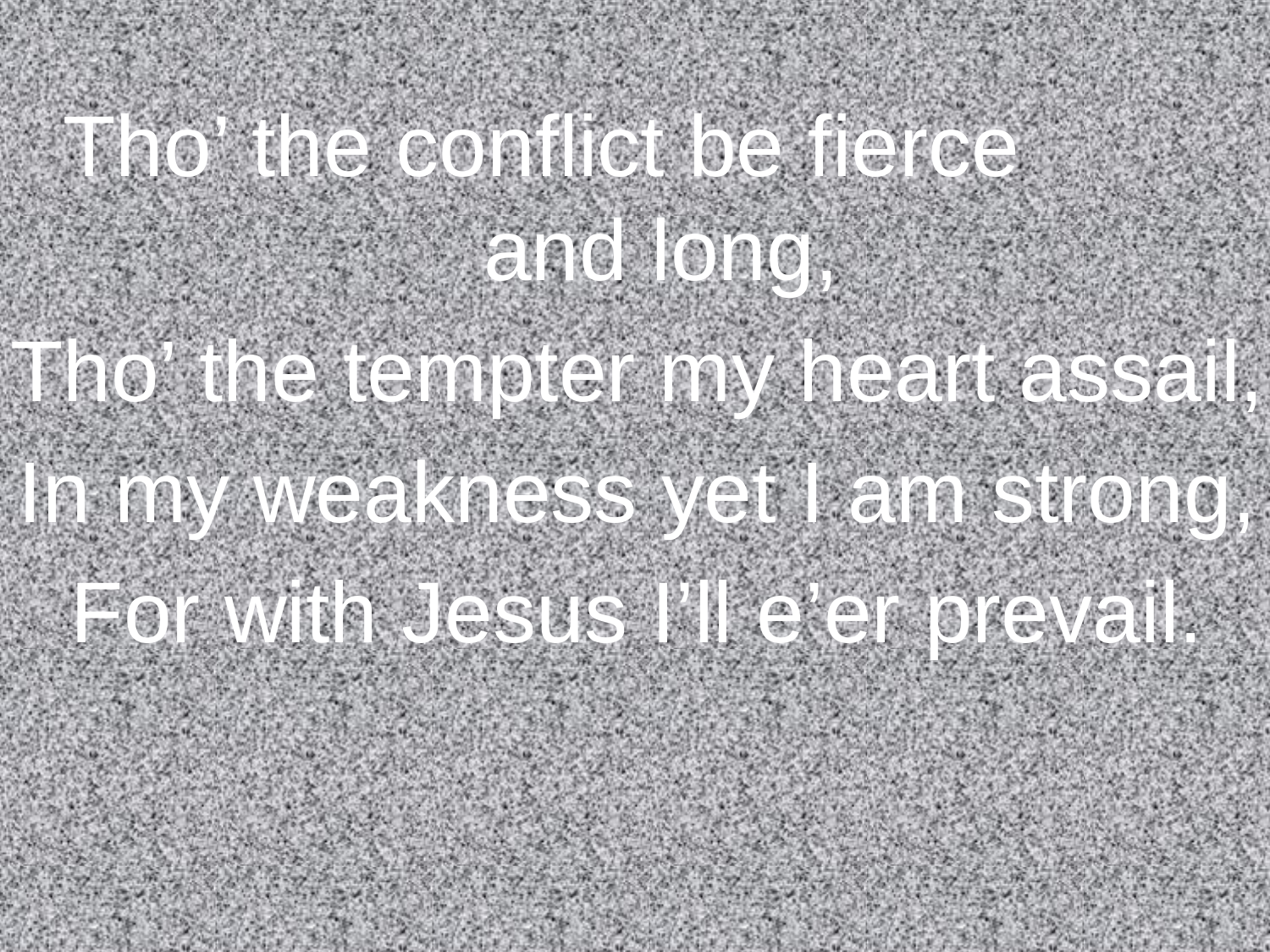

Tho’ the conflict be fierce         and long,
Tho’ the tempter my heart assail,
In my weakness yet I am strong,
For with Jesus I’ll e’er prevail.